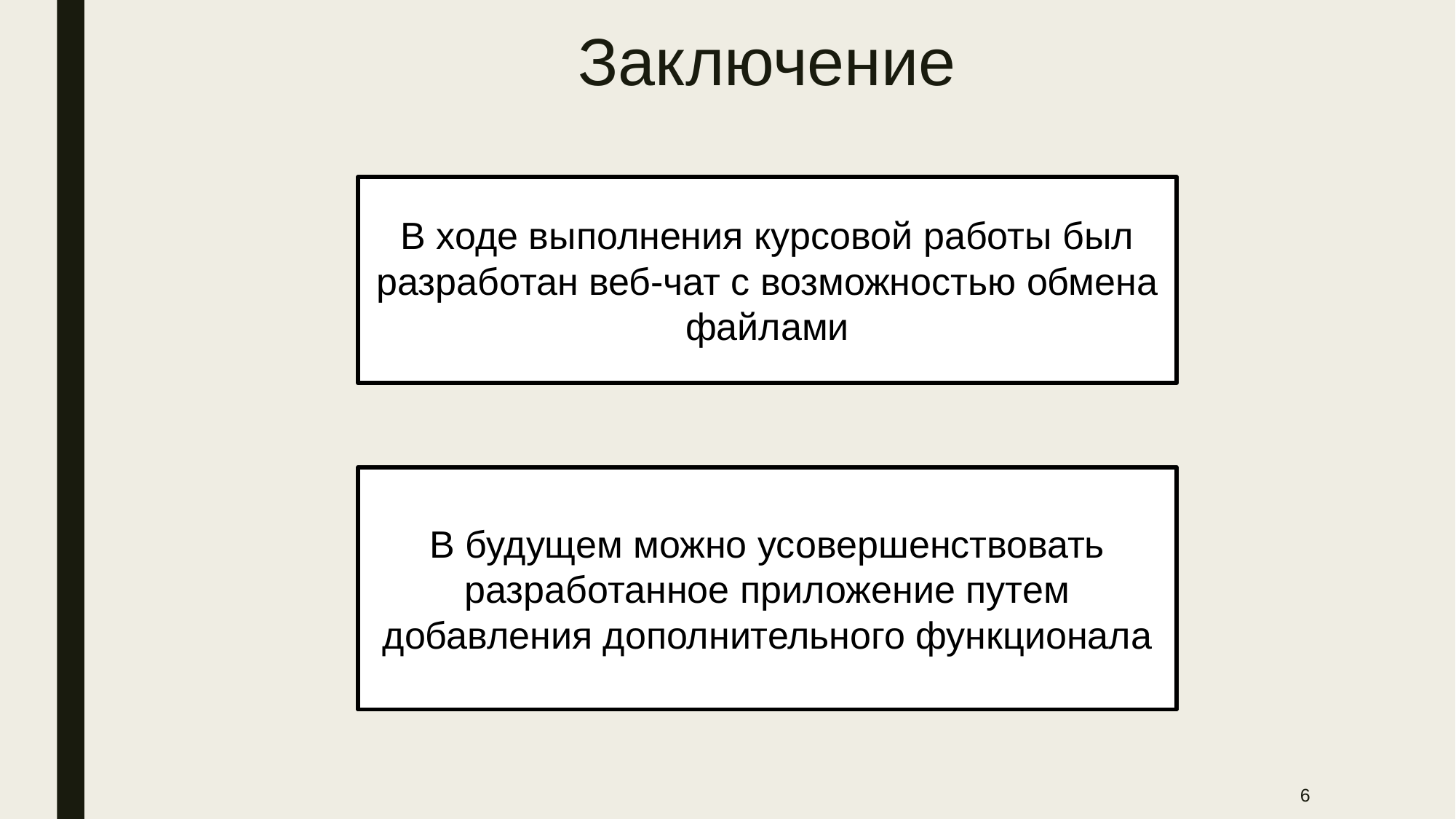

# Заключение
В ходе выполнения курсовой работы был разработан веб-чат с возможностью обмена файлами
В будущем можно усовершенствовать разработанное приложение путем добавления дополнительного функционала
6